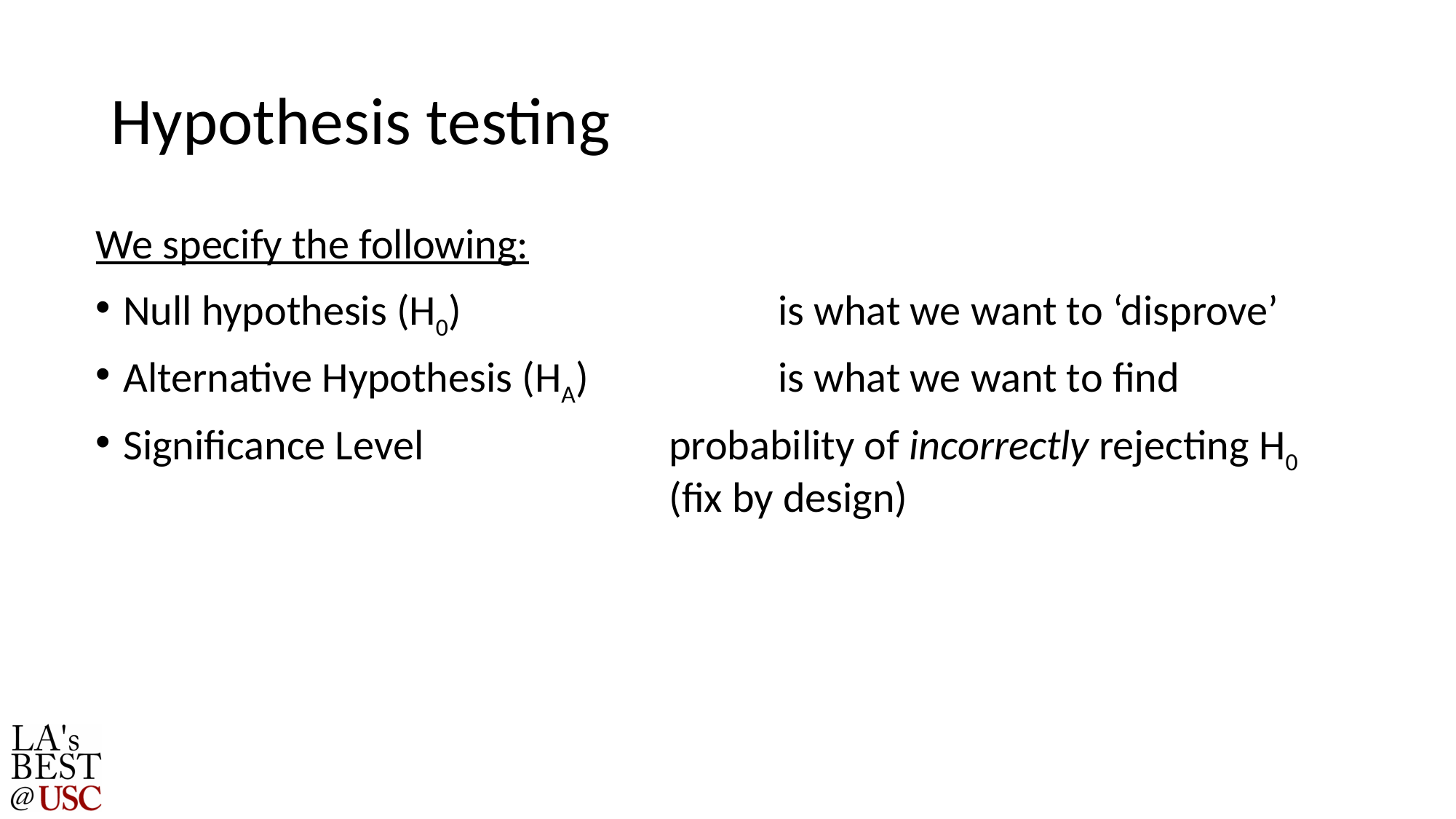

# Hypothesis testing
We specify the following:
Null hypothesis (H0) 			is what we want to ‘disprove’
Alternative Hypothesis (HA)		is what we want to find
Significance Level		       	probability of incorrectly rejecting H0 						(fix by design)